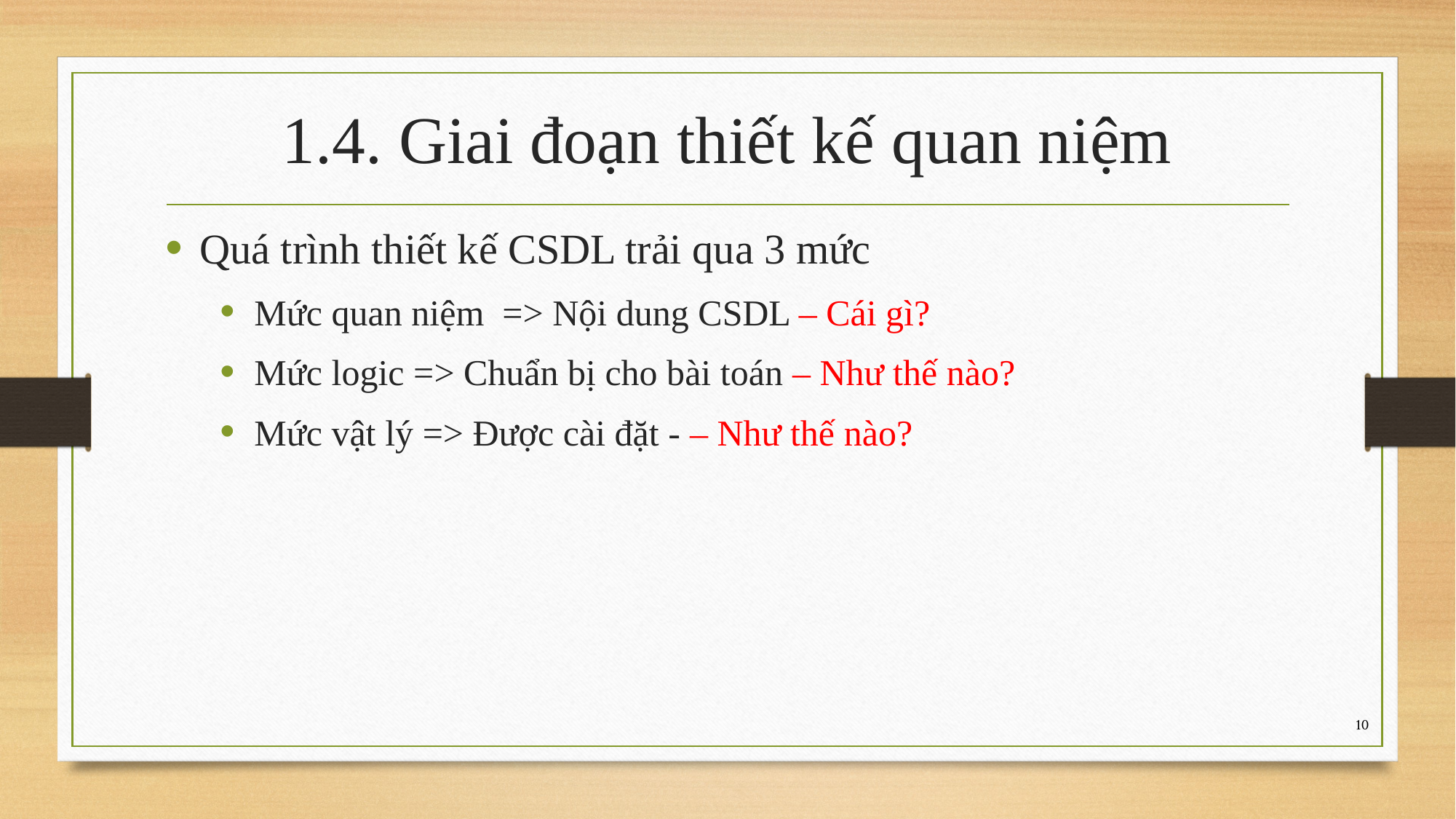

# 1.4. Giai đoạn thiết kế quan niệm
Quá trình thiết kế CSDL trải qua 3 mức
Mức quan niệm  => Nội dung CSDL – Cái gì?
Mức logic => Chuẩn bị cho bài toán – Như thế nào?
Mức vật lý => Được cài đặt - – Như thế nào?

10